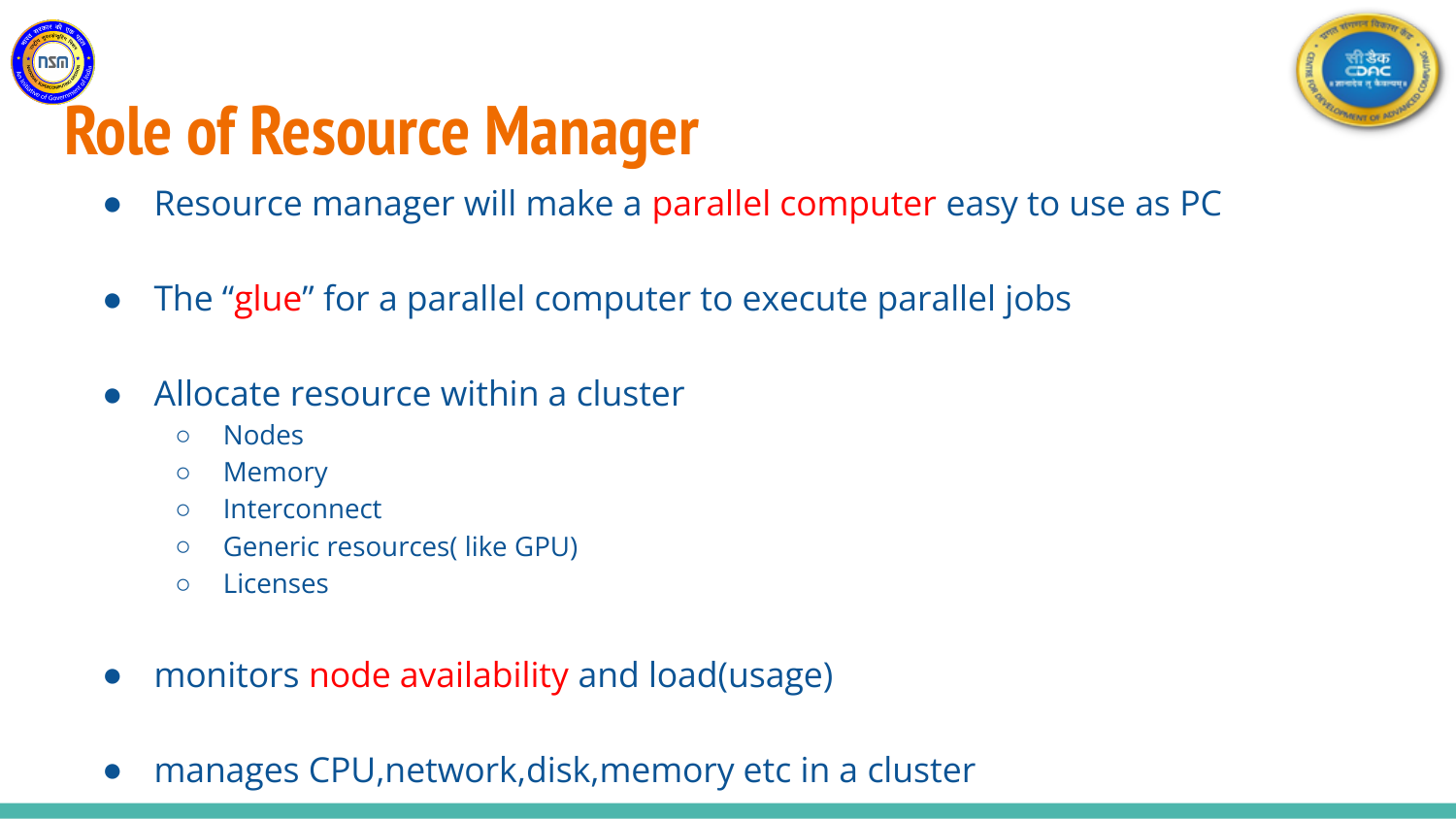

# Role of Resource Manager
Resource manager will make a parallel computer easy to use as PC

The “glue” for a parallel computer to execute parallel jobs

Allocate resource within a cluster
Nodes
Memory
Interconnect
Generic resources( like GPU)
Licenses

monitors node availability and load(usage)

manages CPU,network,disk,memory etc in a cluster